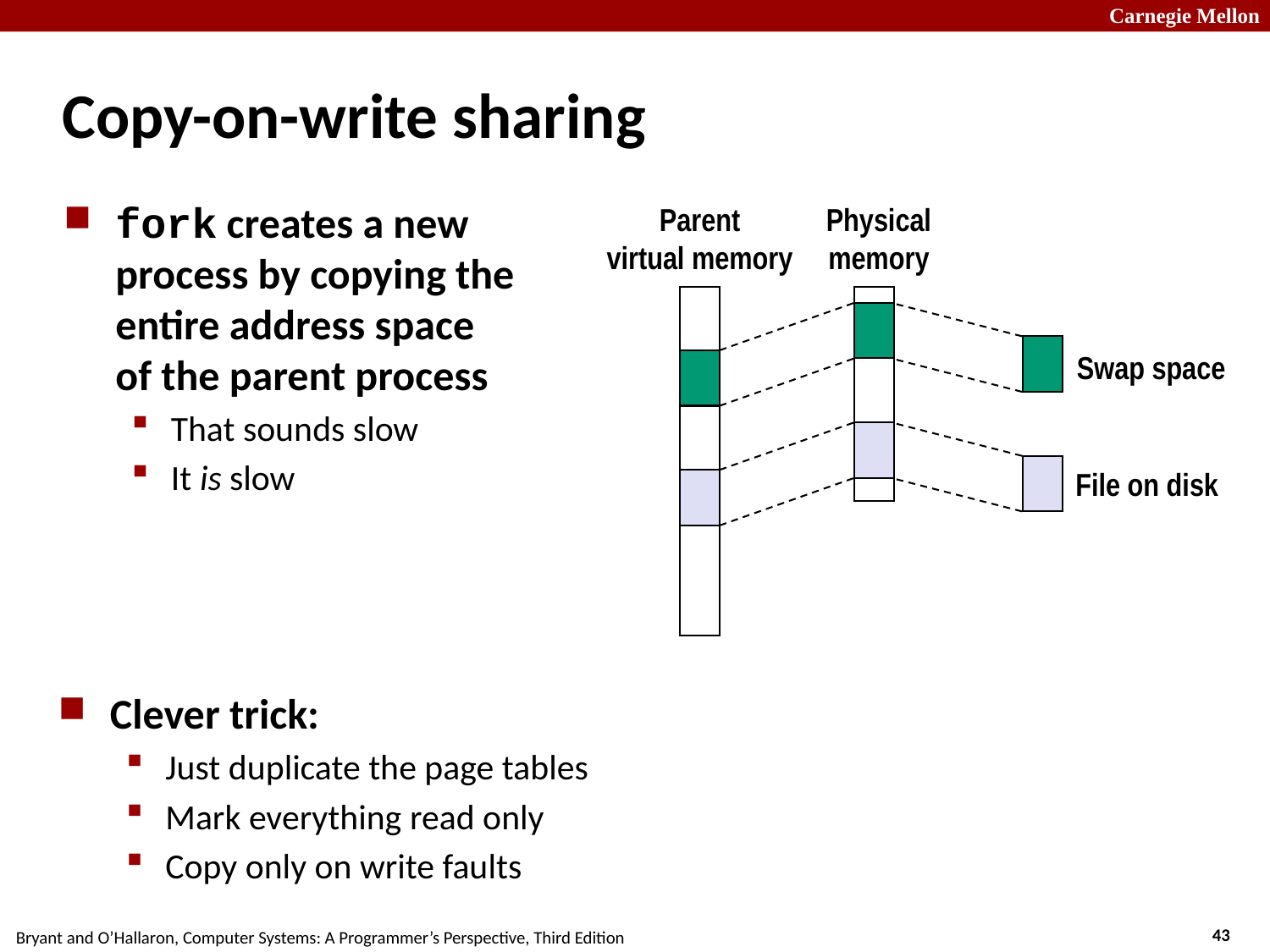

# Copy-on-write sharing
fork creates a new process by copying the entire address space
of the parent process
That sounds slow
It is slow
Physical
memory
Parent
virtual memory

Swap space

File on disk

Clever trick:
Just duplicate the page tables
Mark everything read only
Copy only on write faults